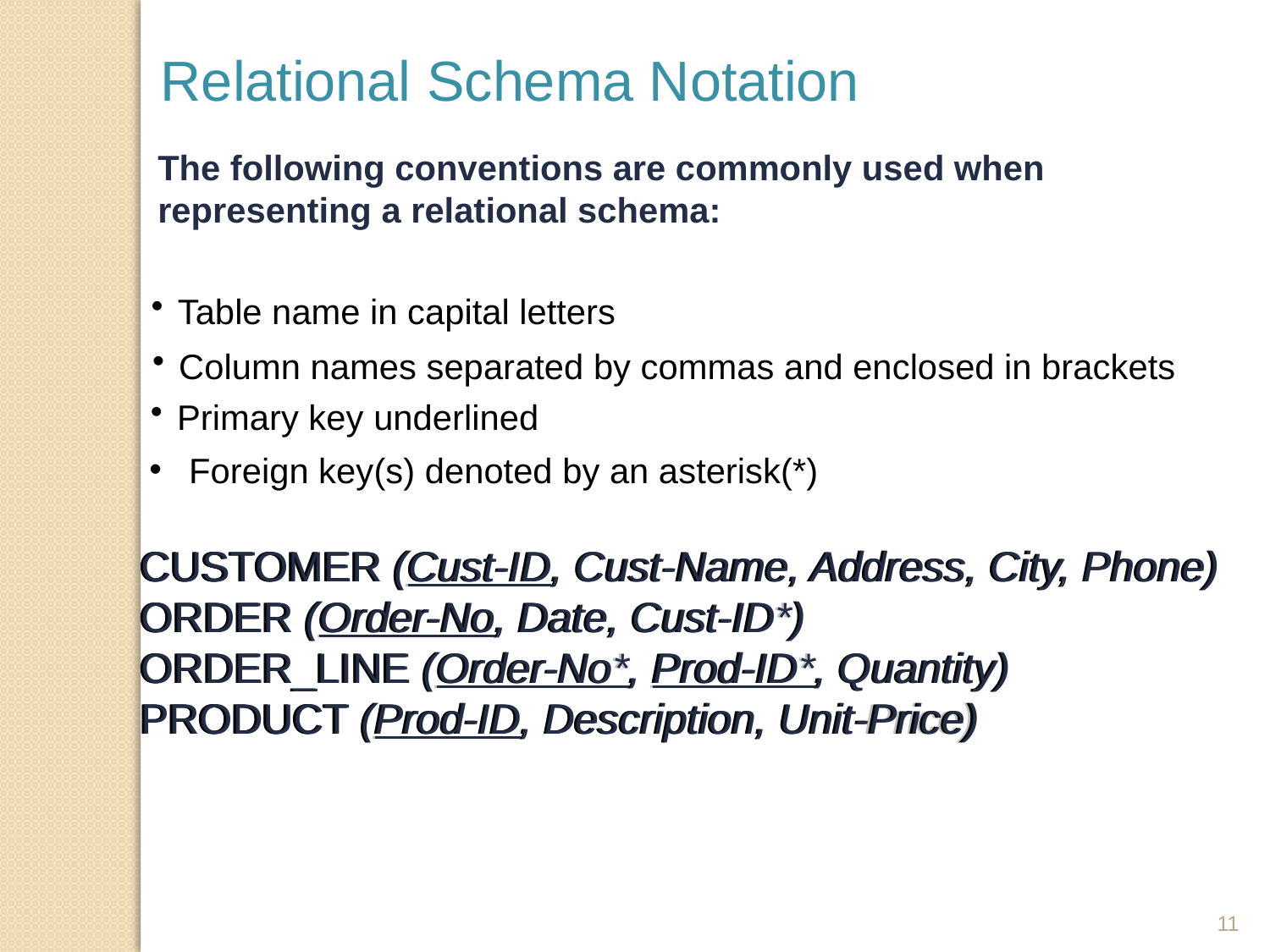

Relational Schema Notation
The following conventions are commonly used when representing a relational schema:
Table name in capital letters
Column names separated by commas and enclosed in brackets
Primary key underlined
Foreign key(s) denoted by an asterisk(*)
CUSTOMER (Cust-ID, Cust-Name, Address, City, Phone)
ORDER (Order-No, Date, Cust-ID*)
ORDER_LINE (Order-No*, Prod-ID*, Quantity)
PRODUCT (Prod-ID, Description, Unit-Price)
CUSTOMER (Cust-ID, Cust-Name, Address, City, Phone)
ORDER (Order-No, Date, Cust-ID*)
ORDER_LINE (Order-No*, Prod-ID*, Quantity)
PRODUCT (Prod-ID, Description, Unit Price)
CUSTOMER (Cust-ID, Cust-Name, Address, City, Phone)
ORDER (Order-No, Date, Cust-ID*)
ORDER_LINE (Order-No*, Prod-ID*, Quantity)
PRODUCT (Prod-ID, Description, Unit-Price)
11